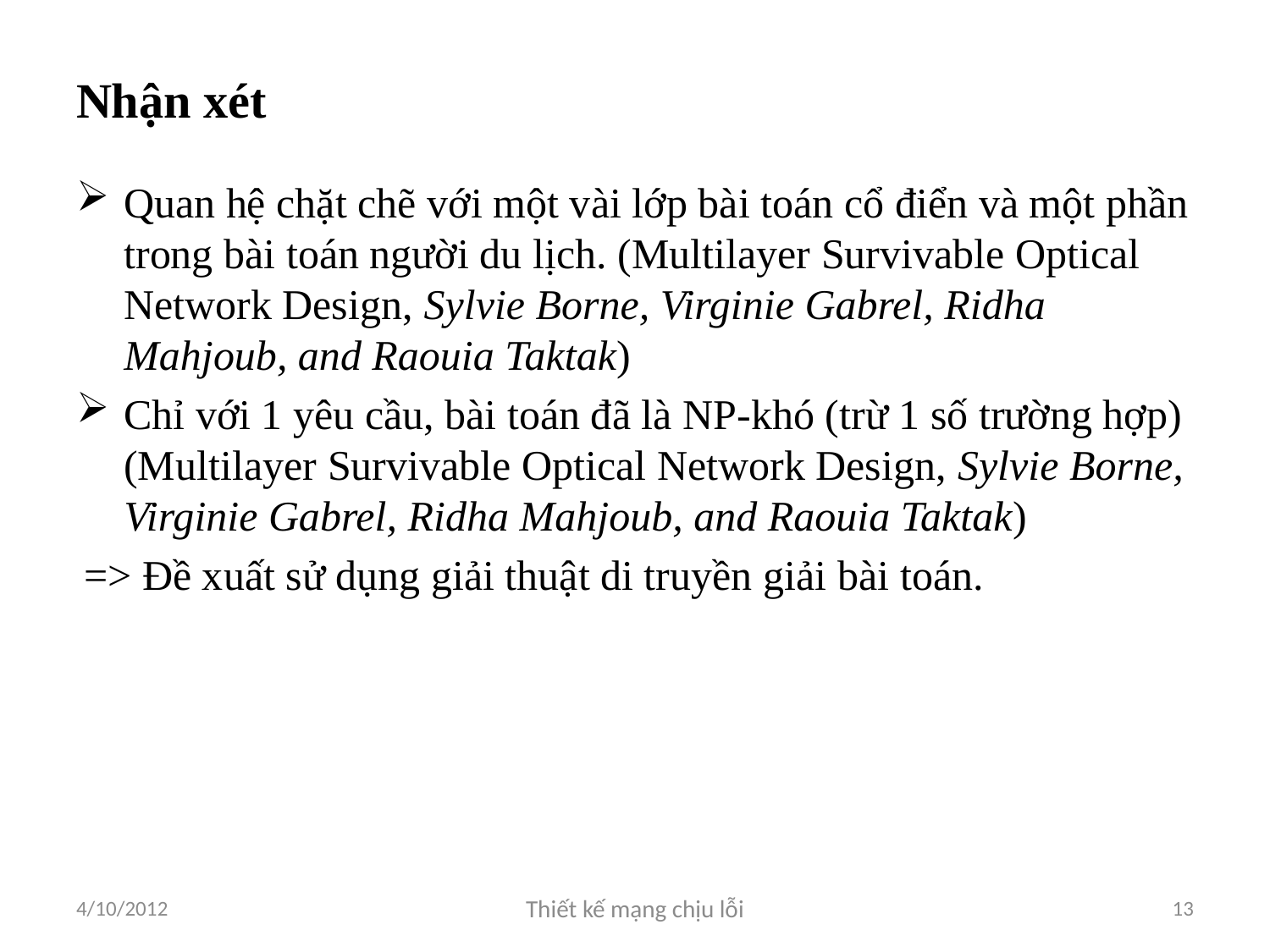

# Nhận xét
Quan hệ chặt chẽ với một vài lớp bài toán cổ điển và một phần trong bài toán người du lịch. (Multilayer Survivable Optical Network Design, Sylvie Borne, Virginie Gabrel, Ridha Mahjoub, and Raouia Taktak)
Chỉ với 1 yêu cầu, bài toán đã là NP-khó (trừ 1 số trường hợp) (Multilayer Survivable Optical Network Design, Sylvie Borne, Virginie Gabrel, Ridha Mahjoub, and Raouia Taktak)
=> Đề xuất sử dụng giải thuật di truyền giải bài toán.
4/10/2012
Thiết kế mạng chịu lỗi
13